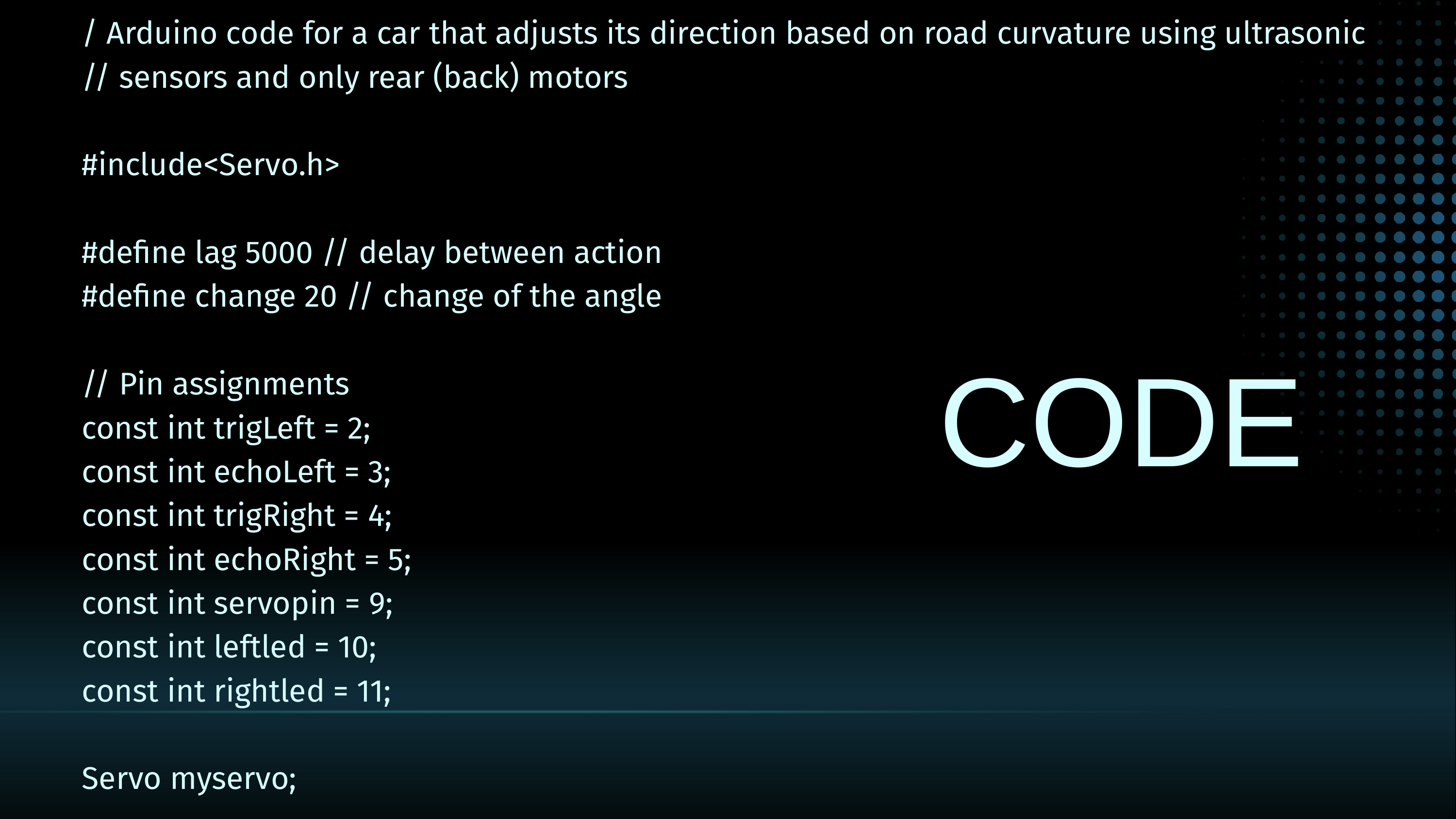

/ Arduino code for a car that adjusts its direction based on road curvature using ultrasonic
// sensors and only rear (back) motors

#include<Servo.h>

#define lag 5000 // delay between action
#define change 20 // change of the angle

// Pin assignments
const int trigLeft = 2;
const int echoLeft = 3;
const int trigRight = 4;
const int echoRight = 5;
const int servopin = 9;
const int leftled = 10;
const int rightled = 11;

Servo myservo;

CODE